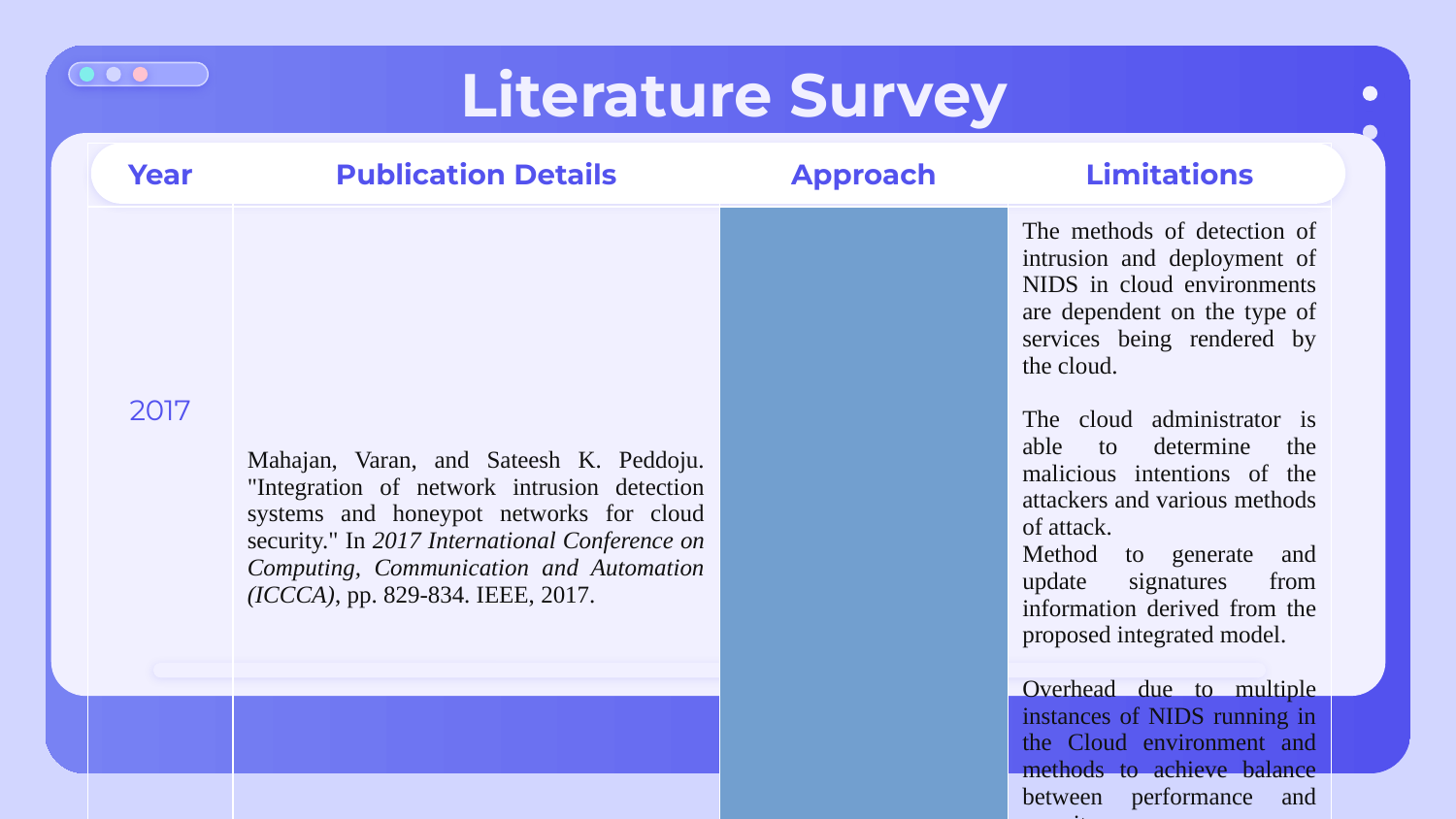

Literature Survey

| Year | Publication Details |  | Approach | Limitations |
| --- | --- | --- | --- | --- |
| 2017 | Mahajan, Varan, and Sateesh K. Peddoju. "Integration of network intrusion detection systems and honeypot networks for cloud security." In 2017 International Conference on Computing, Communication and Automation (ICCCA), pp. 829-834. IEEE, 2017. |  | The methods of detection of intrusion and deployment of NIDS in cloud environments are dependent on the type of services being rendered by the cloud. The cloud administrator is able to determine the malicious intentions of the attackers and various methods of attack. | Method to generate and update signatures from information derived from the proposed integrated model. Overhead due to multiple instances of NIDS running in the Cloud environment and methods to achieve balance between performance and security. |